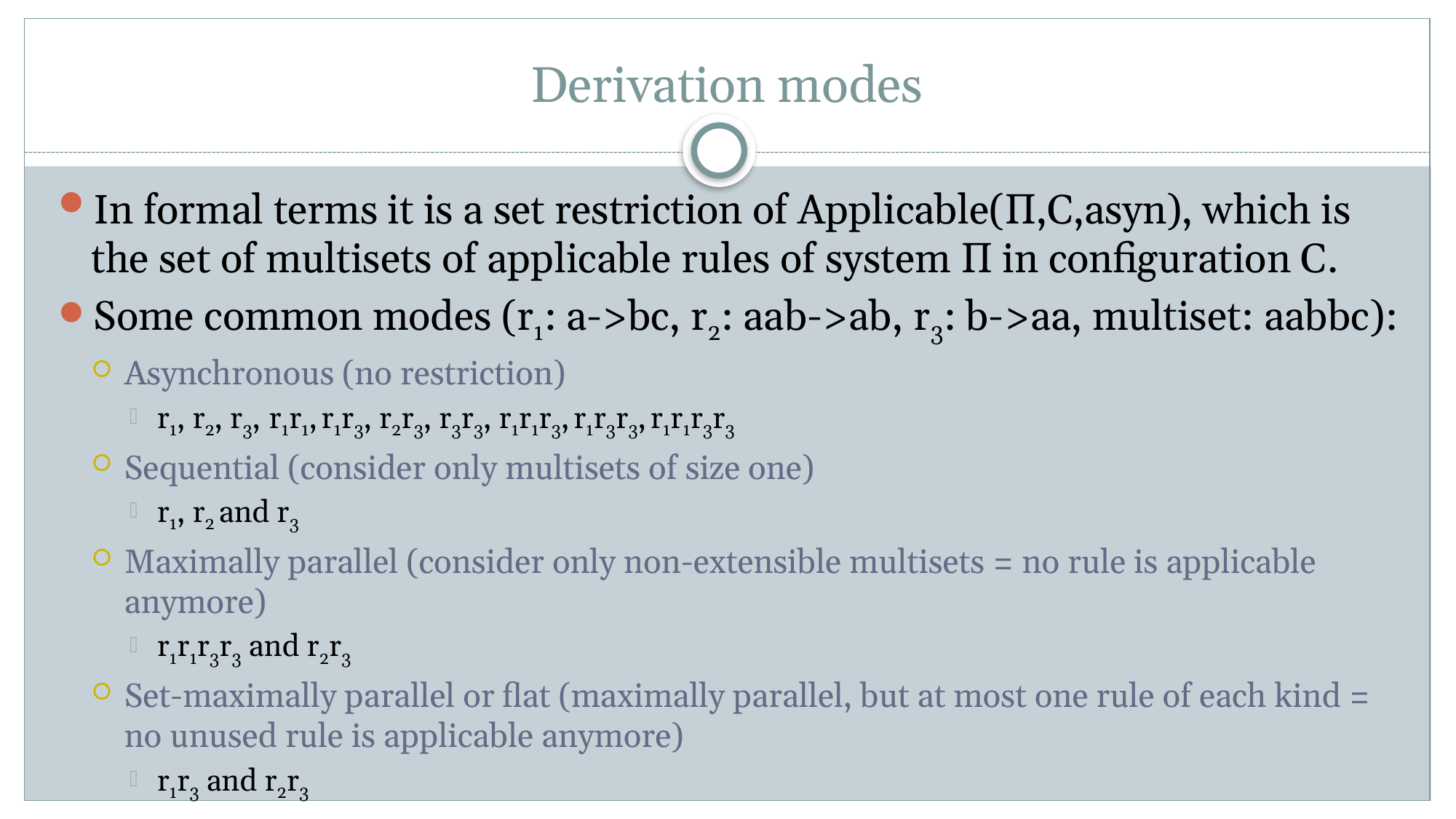

# Derivation modes
In formal terms it is a set restriction of Applicable(Π,C,asyn), which is the set of multisets of applicable rules of system Π in configuration C.
Some common modes (r1: a->bc, r2: aab->ab, r3: b->aa, multiset: aabbc):
Asynchronous (no restriction)
r1, r2, r3,  r1r1, r1r3, r2r3, r3r3, r1r1r3, r1r3r3, r1r1r3r3
Sequential (consider only multisets of size one)
r1, r2 and r3
Maximally parallel (consider only non-extensible multisets = no rule is applicable anymore)
r1r1r3r3 and r2r3
Set-maximally parallel or flat (maximally parallel, but at most one rule of each kind = no unused rule is applicable anymore)
r1r3 and r2r3